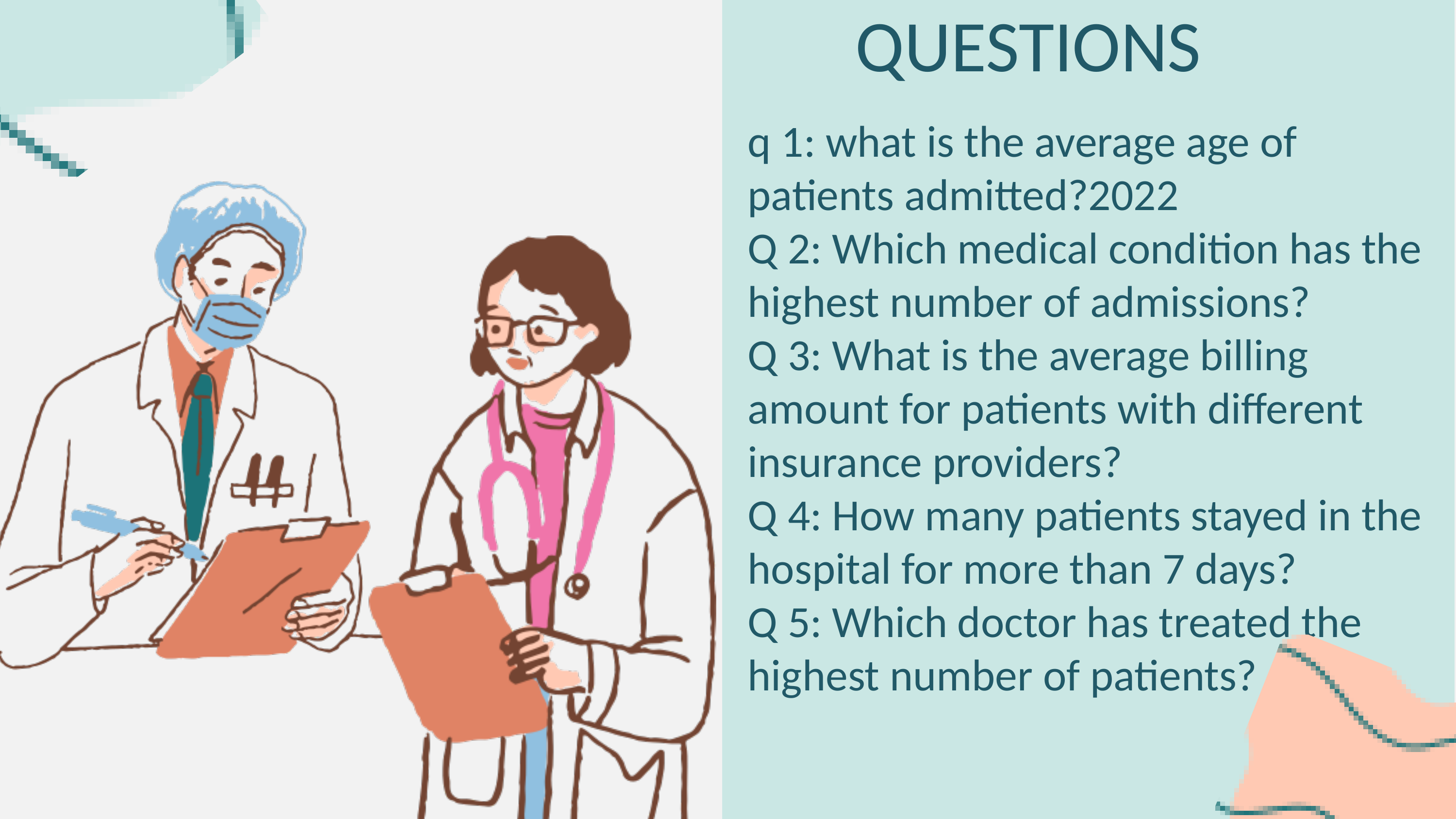

QUESTIONS
q 1: what is the average age of patients admitted?2022
Q 2: Which medical condition has the highest number of admissions?
Q 3: What is the average billing amount for patients with different insurance providers?
Q 4: How many patients stayed in the hospital for more than 7 days?
Q 5: Which doctor has treated the highest number of patients?